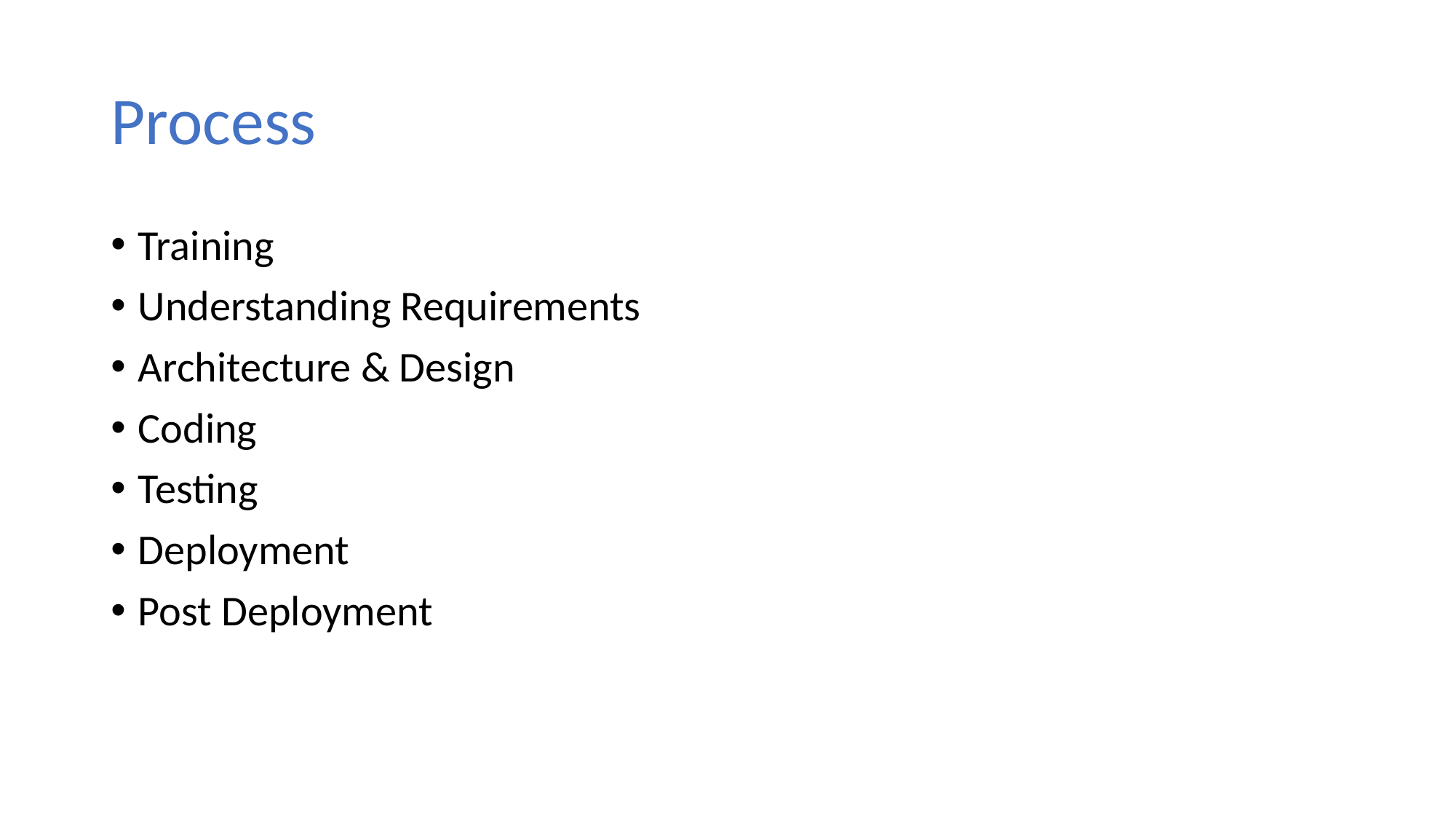

# Process
Training
Understanding Requirements
Architecture & Design
Coding
Testing
Deployment
Post Deployment